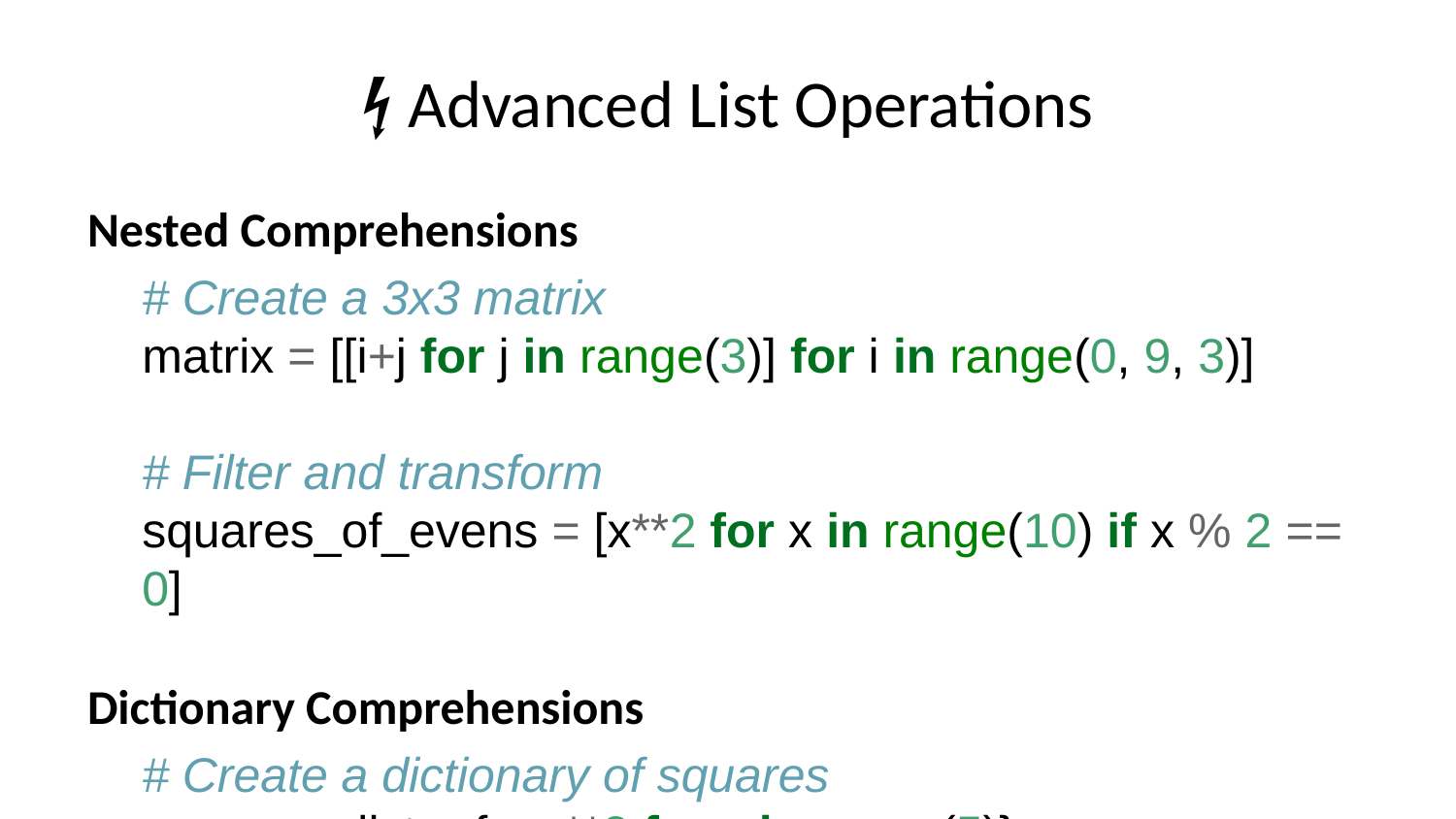

# ⚡ Advanced List Operations
Nested Comprehensions
# Create a 3x3 matrix matrix = [[i+j for j in range(3)] for i in range(0, 9, 3)] # Filter and transform squares_of_evens = [x**2 for x in range(10) if x % 2 == 0]
Dictionary Comprehensions
# Create a dictionary of squares squares_dict = {x: x**2 for x in range(5)} # {0: 0, 1: 1, 2: 4, 3: 9, 4: 16} # Filter dictionary filtered_dict = {k: v for k, v in squares_dict.items() if v > 5}